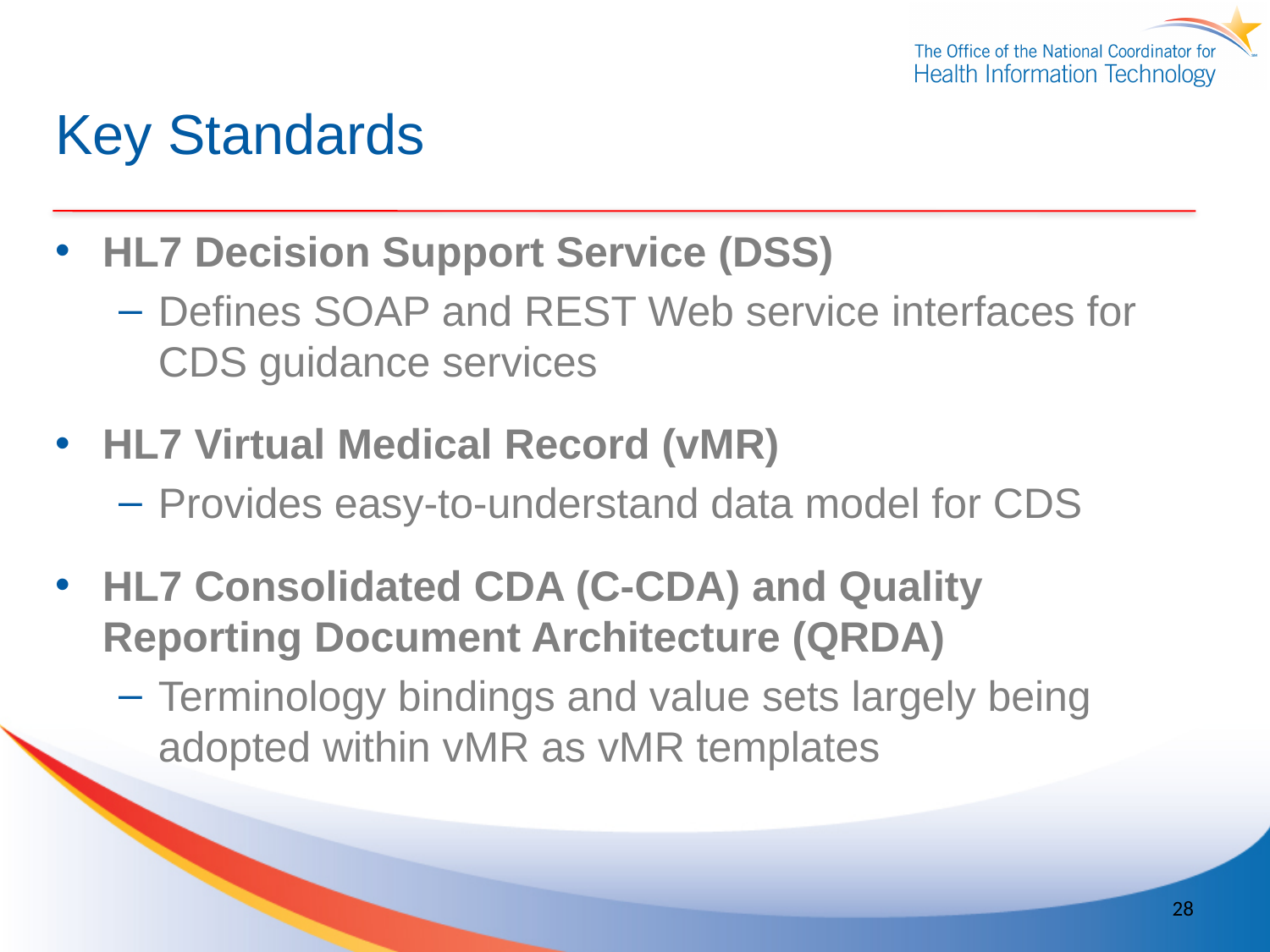

# Key Standards
HL7 Decision Support Service (DSS)
Defines SOAP and REST Web service interfaces for CDS guidance services
HL7 Virtual Medical Record (vMR)
Provides easy-to-understand data model for CDS
HL7 Consolidated CDA (C-CDA) and Quality Reporting Document Architecture (QRDA)
Terminology bindings and value sets largely being adopted within vMR as vMR templates

28